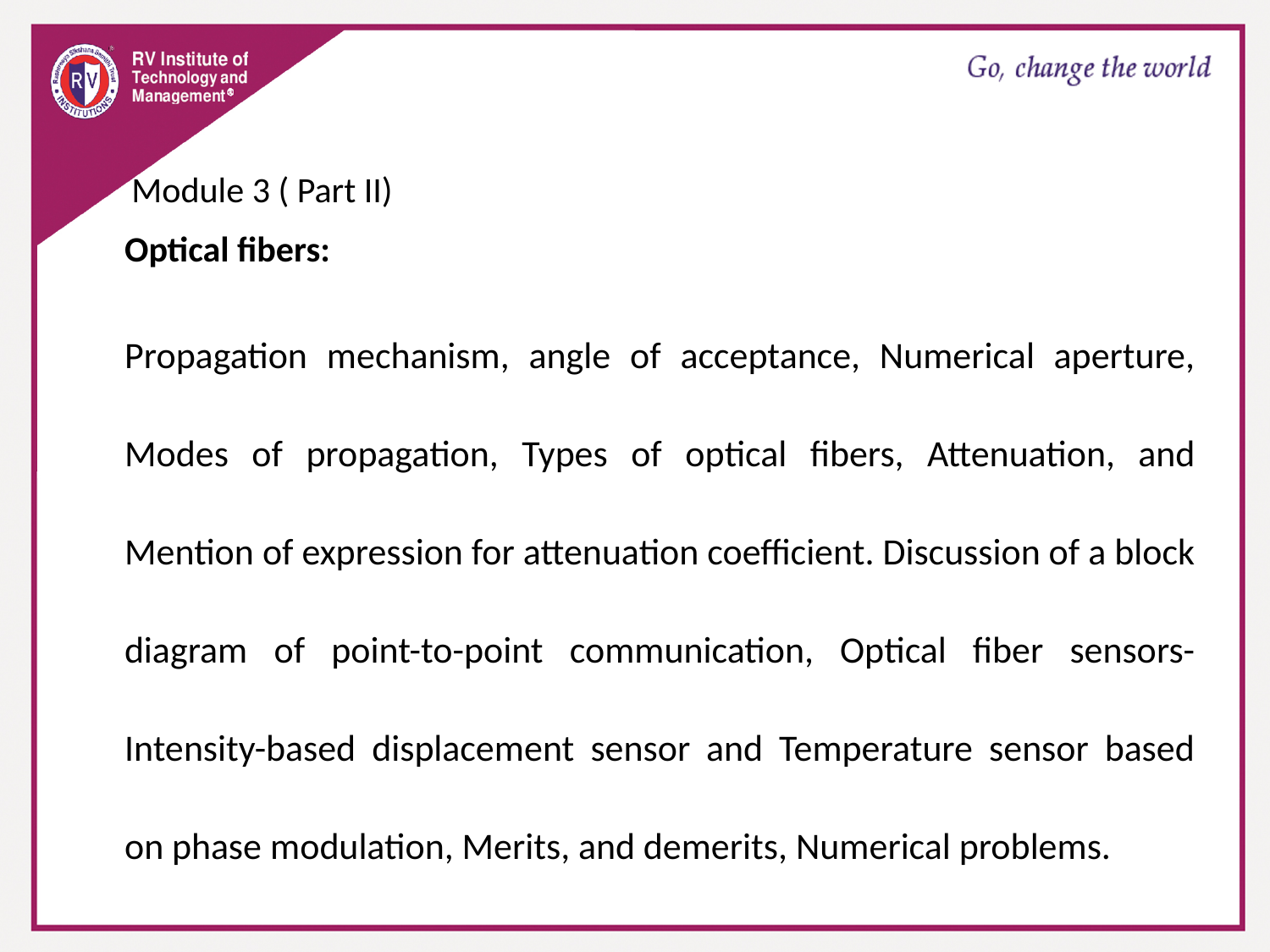

Module 3 ( Part II)
Optical fibers:
Propagation mechanism, angle of acceptance, Numerical aperture, Modes of propagation, Types of optical fibers, Attenuation, and Mention of expression for attenuation coefficient. Discussion of a block diagram of point-to-point communication, Optical fiber sensors- Intensity-based displacement sensor and Temperature sensor based on phase modulation, Merits, and demerits, Numerical problems.